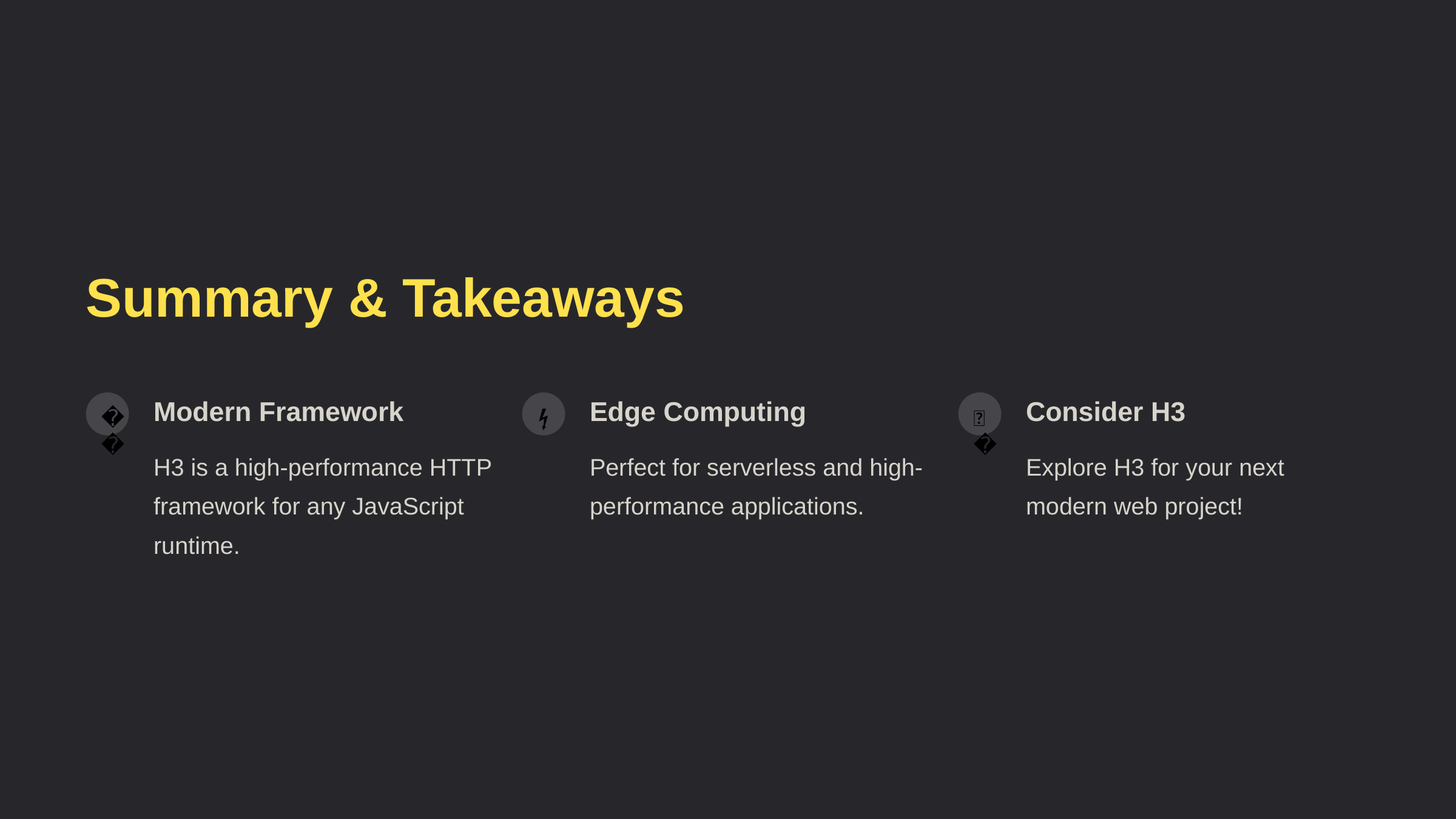

Summary & Takeaways
🚀
Modern Framework
⚡️
Edge Computing
📌
Consider H3
H3 is a high-performance HTTP framework for any JavaScript runtime.
Perfect for serverless and high-performance applications.
Explore H3 for your next modern web project!